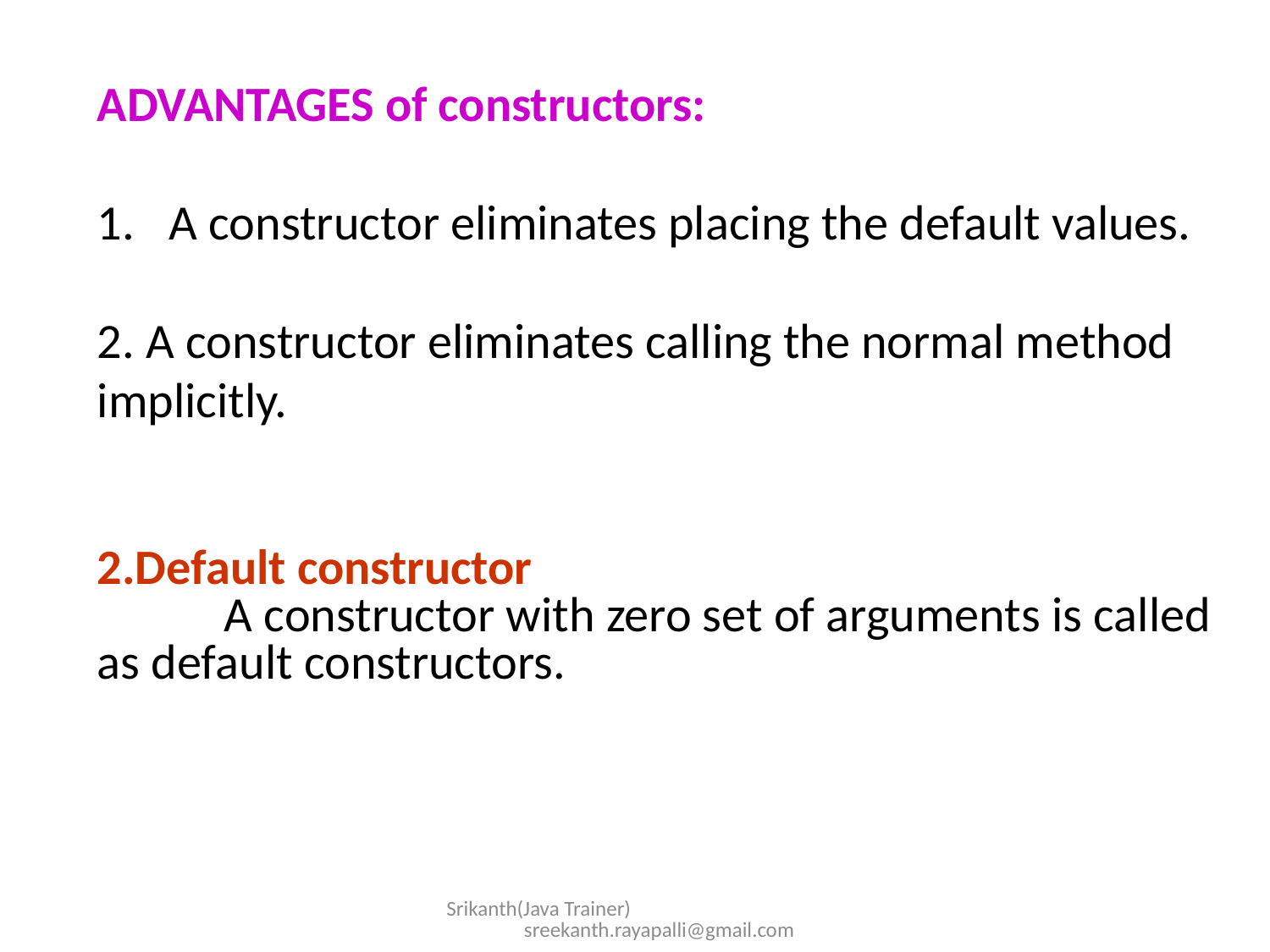

ADVANTAGES of constructors:

A constructor eliminates placing the default values.

2. A constructor eliminates calling the normal method implicitly.

Default constructor
	A constructor with zero set of arguments is called as default constructors.

Srikanth(Java Trainer)                                                       sreekanth.rayapalli@gmail.com